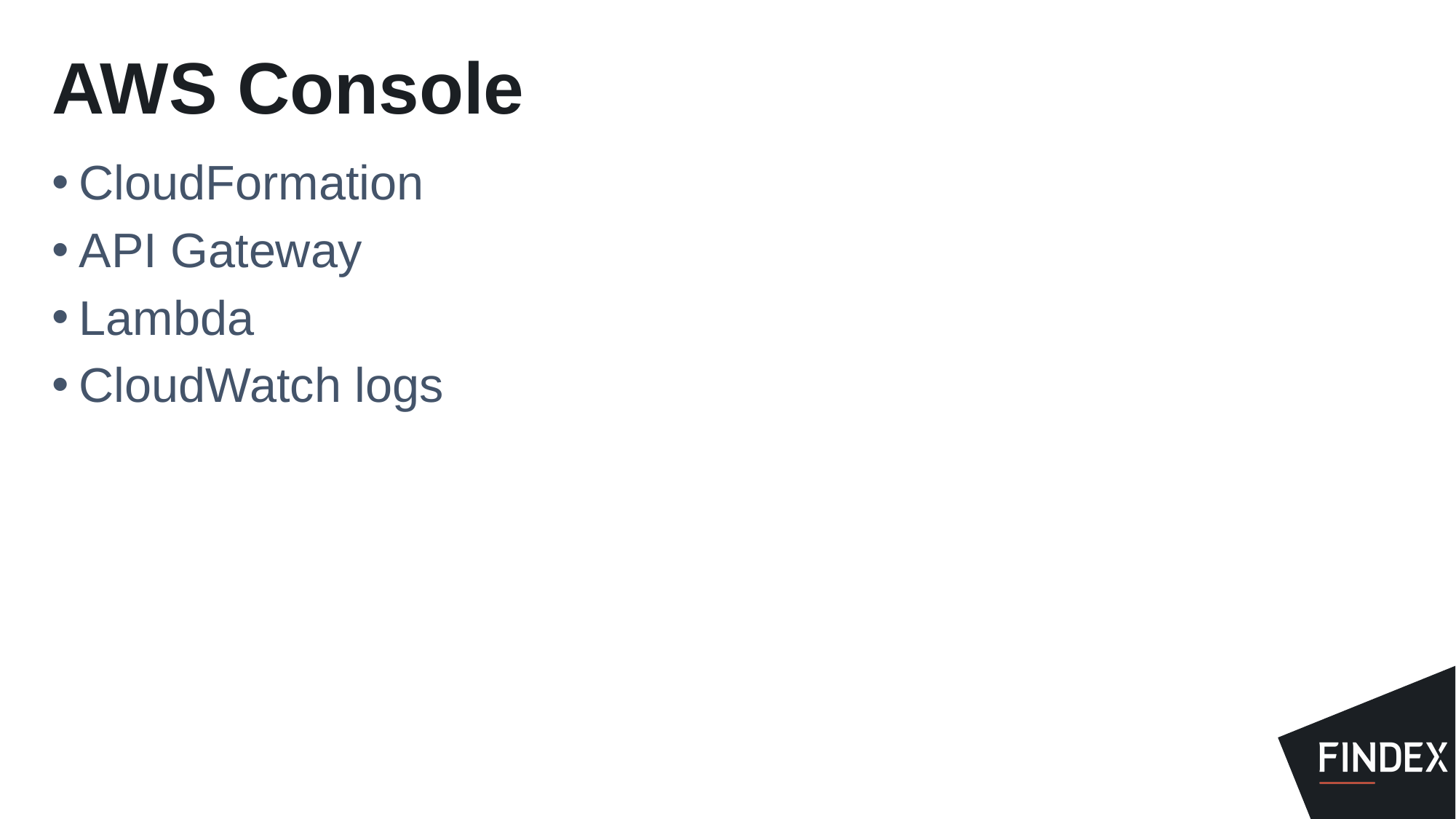

# AWS Console
CloudFormation
API Gateway
Lambda
CloudWatch logs